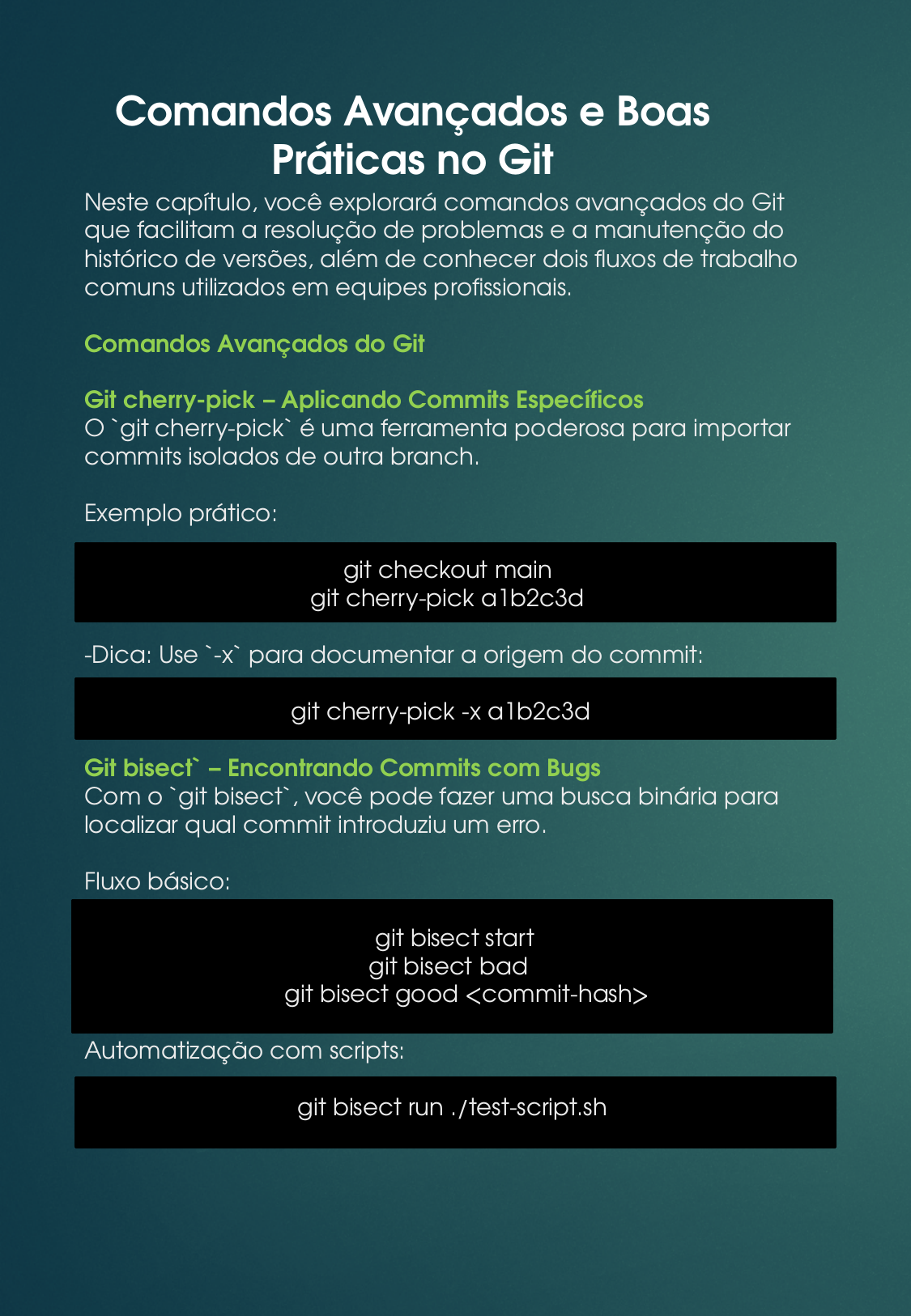

Comandos Avançados e Boas Práticas no Git
# Neste capítulo, você explorará comandos avançados do Git que facilitam a resolução de problemas e a manutenção do histórico de versões, além de conhecer dois fluxos de trabalho comuns utilizados em equipes profissionais. Comandos Avançados do Git Git cherry-pick – Aplicando Commits Específicos O `git cherry-pick` é uma ferramenta poderosa para importar commits isolados de outra branch. Exemplo prático: git checkout main git cherry-pick a1b2c3d -Dica: Use `-x` para documentar a origem do commit: git cherry-pick -x a1b2c3d Git bisect` – Encontrando Commits com Bugs Com o `git bisect`, você pode fazer uma busca binária para localizar qual commit introduziu um erro. Fluxo básico: git bisect start git bisect bad git bisect good <commit-hash> Automatização com scripts: git bisect run ./test-script.sh